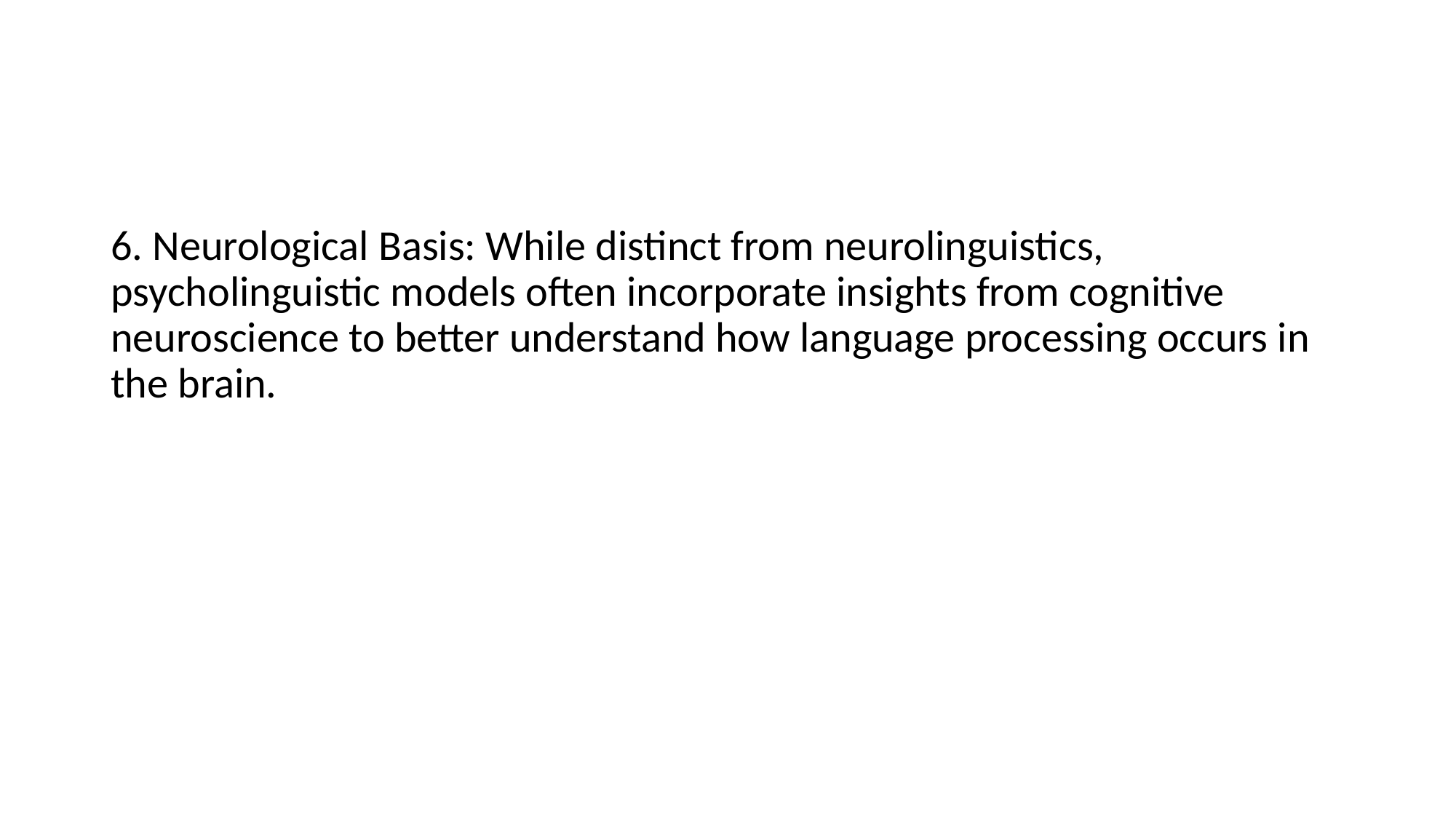

#
6. Neurological Basis: While distinct from neurolinguistics, psycholinguistic models often incorporate insights from cognitive neuroscience to better understand how language processing occurs in the brain.